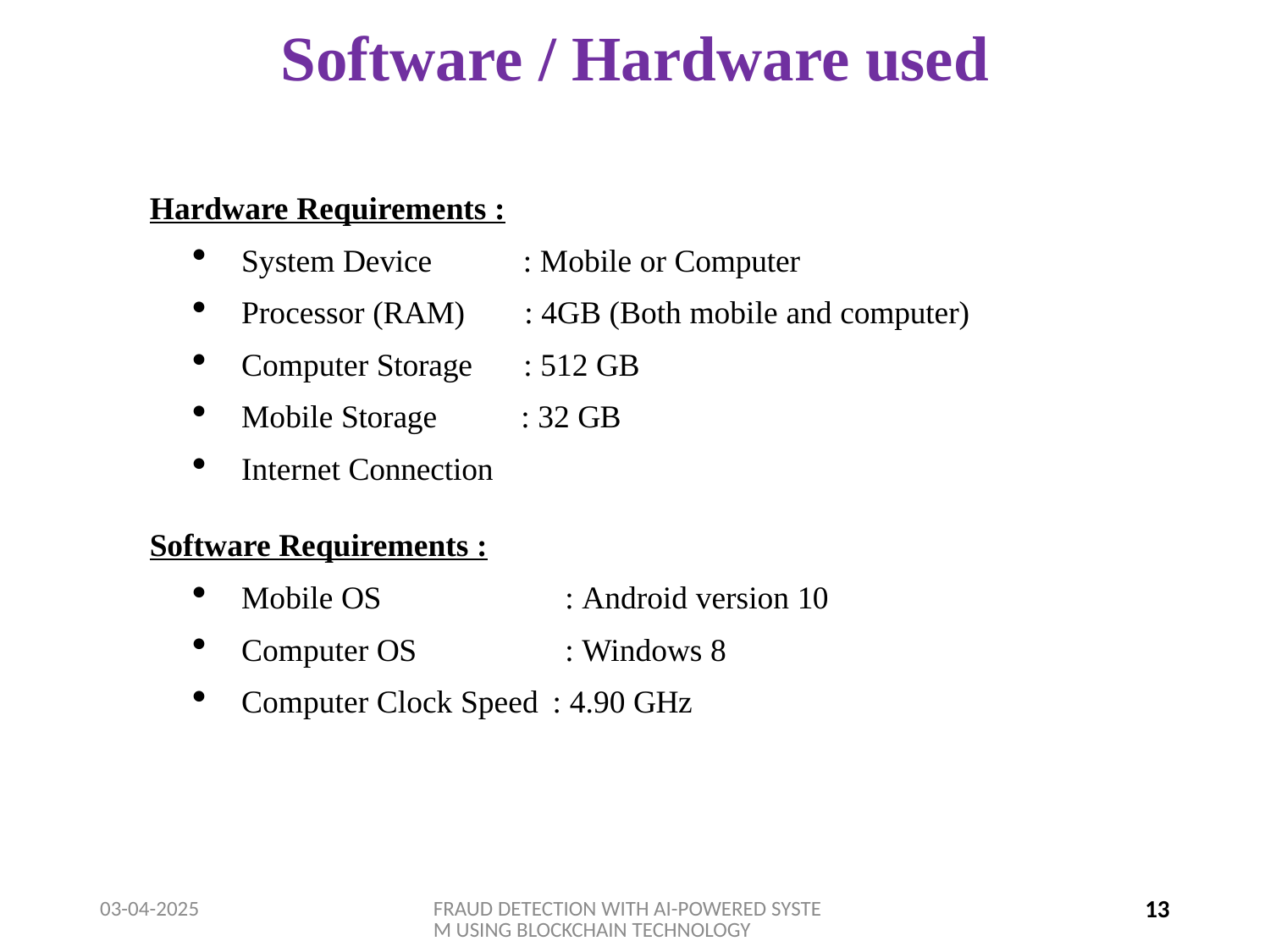

# Software / Hardware used
Hardware Requirements :
System Device	: Mobile or Computer
Processor (RAM)	: 4GB (Both mobile and computer)
Computer Storage	: 512 GB
Mobile Storage	: 32 GB
Internet Connection

Software Requirements :
Mobile OS	: Android version 10
Computer OS	: Windows 8
Computer Clock Speed : 4.90 GHz
03-04-2025
FRAUD DETECTION WITH AI-POWERED SYSTEM USING BLOCKCHAIN TECHNOLOGY
13